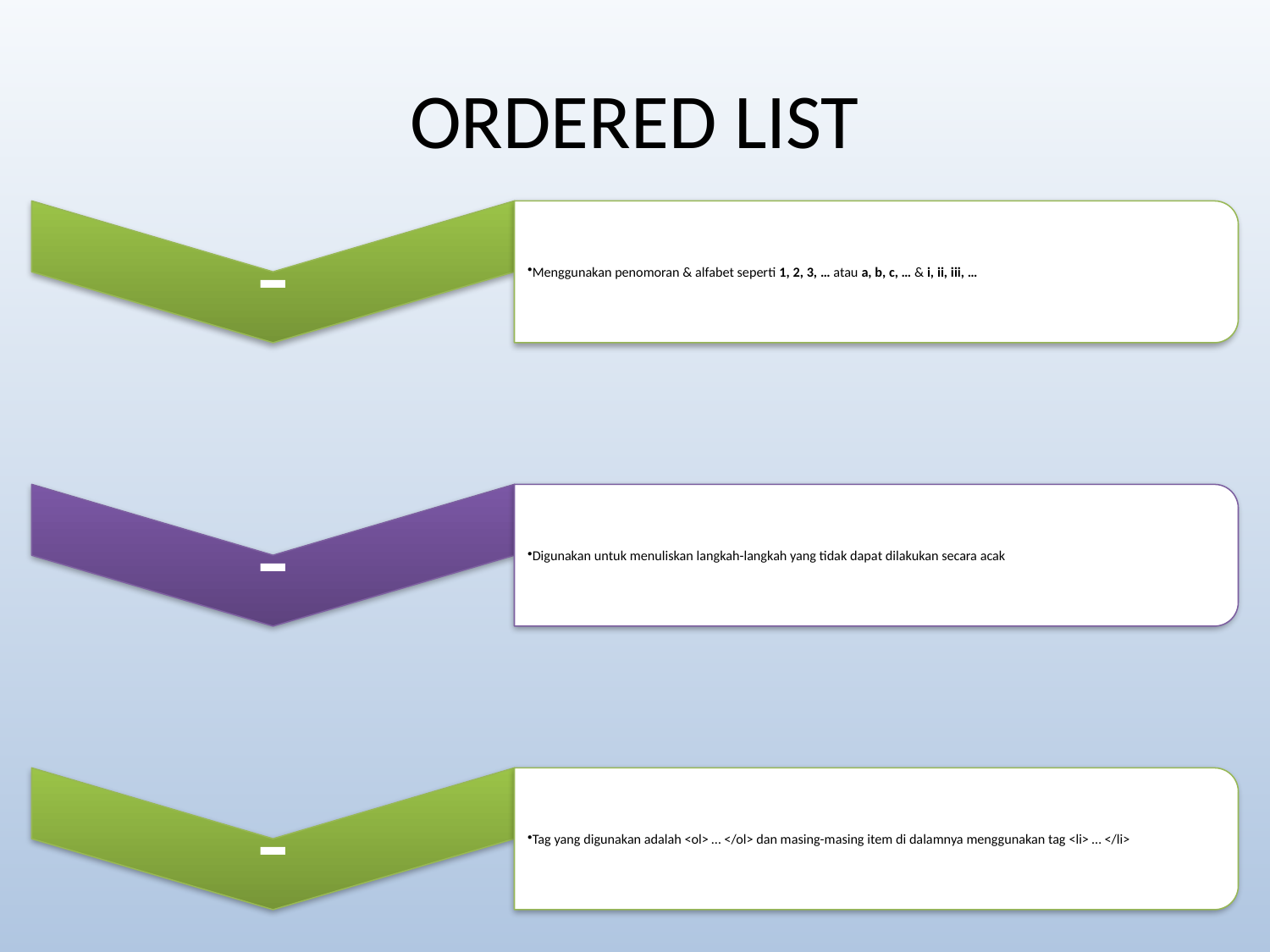

# ORDERED LIST
Menggunakan penomoran & alfabet seperti 1, 2, 3, … atau a, b, c, … & i, ii, iii, …
Digunakan untuk menuliskan langkah-langkah yang tidak dapat dilakukan secara acak
Tag yang digunakan adalah <ol> … </ol> dan masing-masing item di dalamnya menggunakan tag <li> … </li>